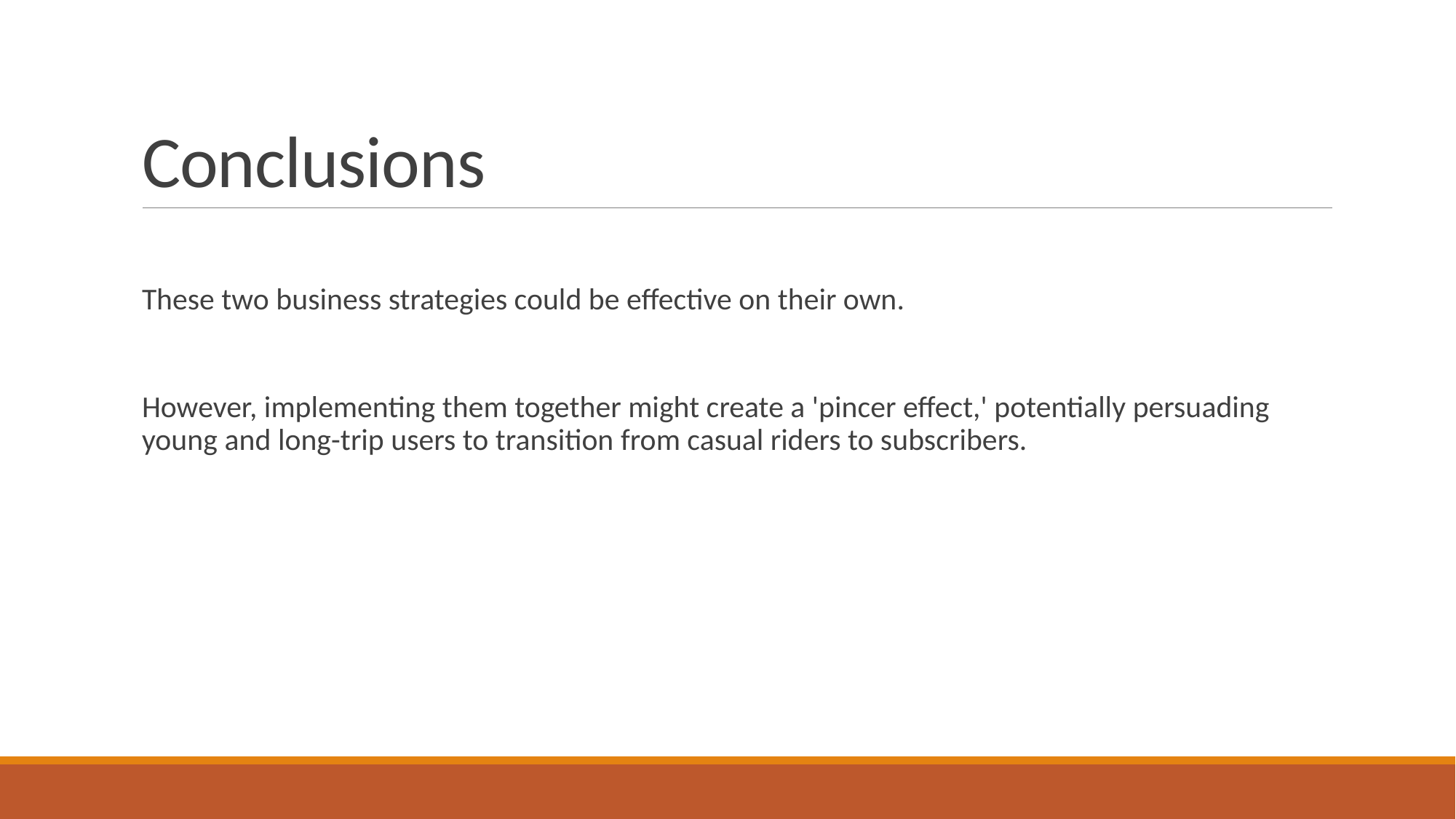

# Conclusions

These two business strategies could be effective on their own.

However, implementing them together might create a 'pincer effect,' potentially persuading young and long-trip users to transition from casual riders to subscribers.